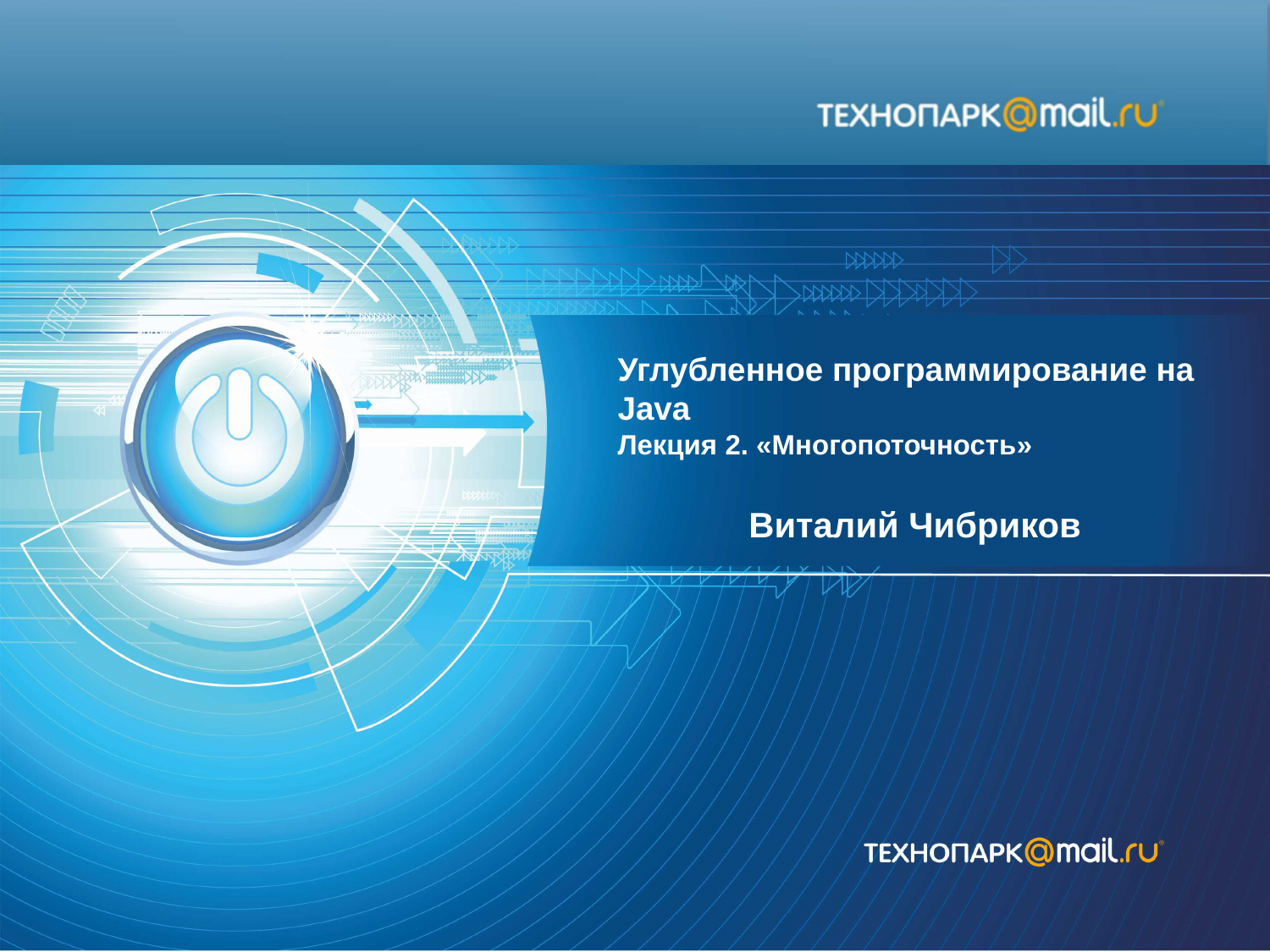

# Углубленное программирование на Java Лекция 2. «Многопоточность»
Виталий Чибриков